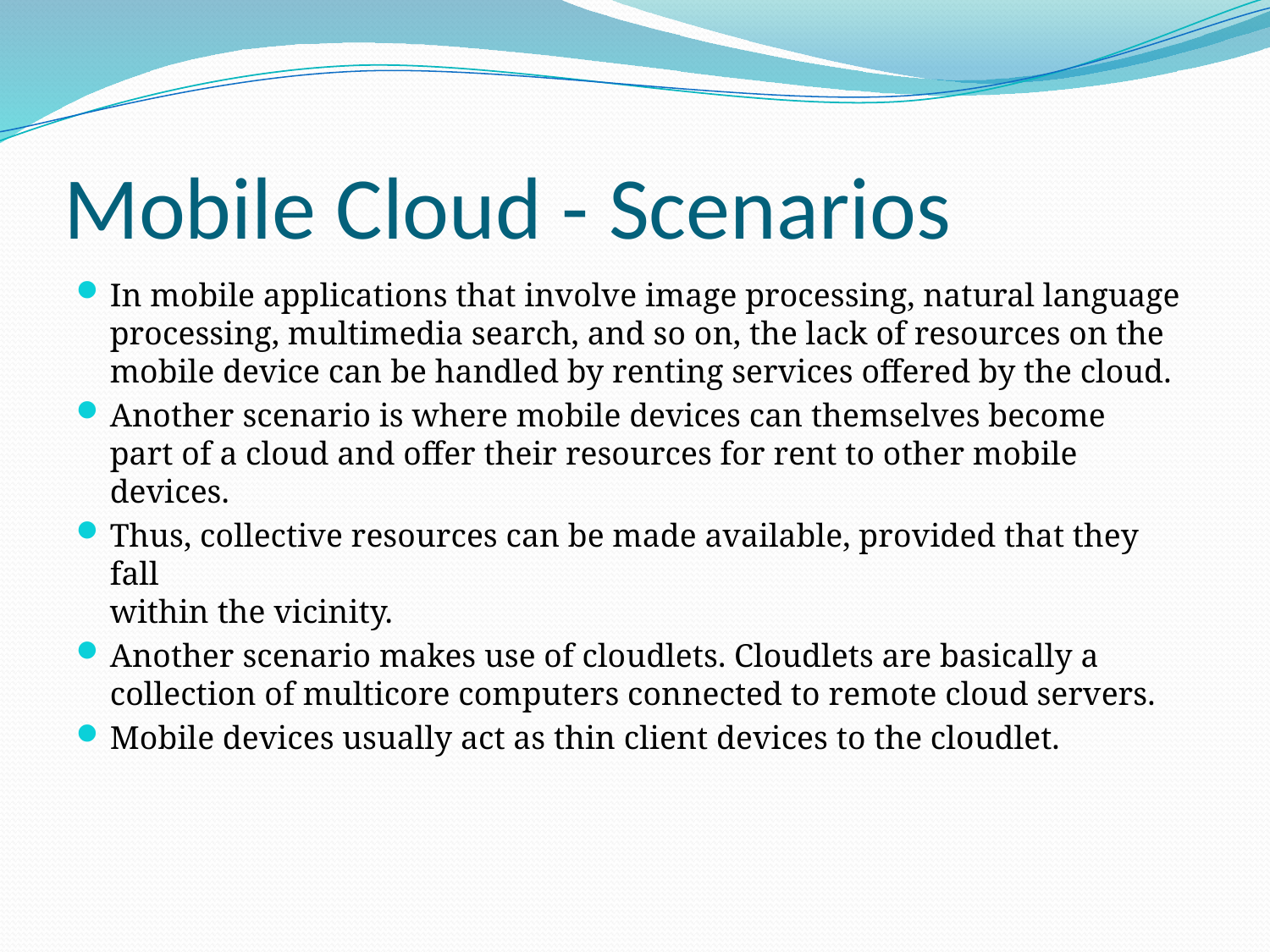

# Mobile Cloud - Scenarios
In mobile applications that involve image processing, natural language
processing, multimedia search, and so on, the lack of resources on the mobile device can be handled by renting services offered by the cloud.
Another scenario is where mobile devices can themselves become
part of a cloud and offer their resources for rent to other mobile devices.
Thus, collective resources can be made available, provided that they fall
within the vicinity.
Another scenario makes use of cloudlets. Cloudlets are basically a collection of multicore computers connected to remote cloud servers.
Mobile devices usually act as thin client devices to the cloudlet.